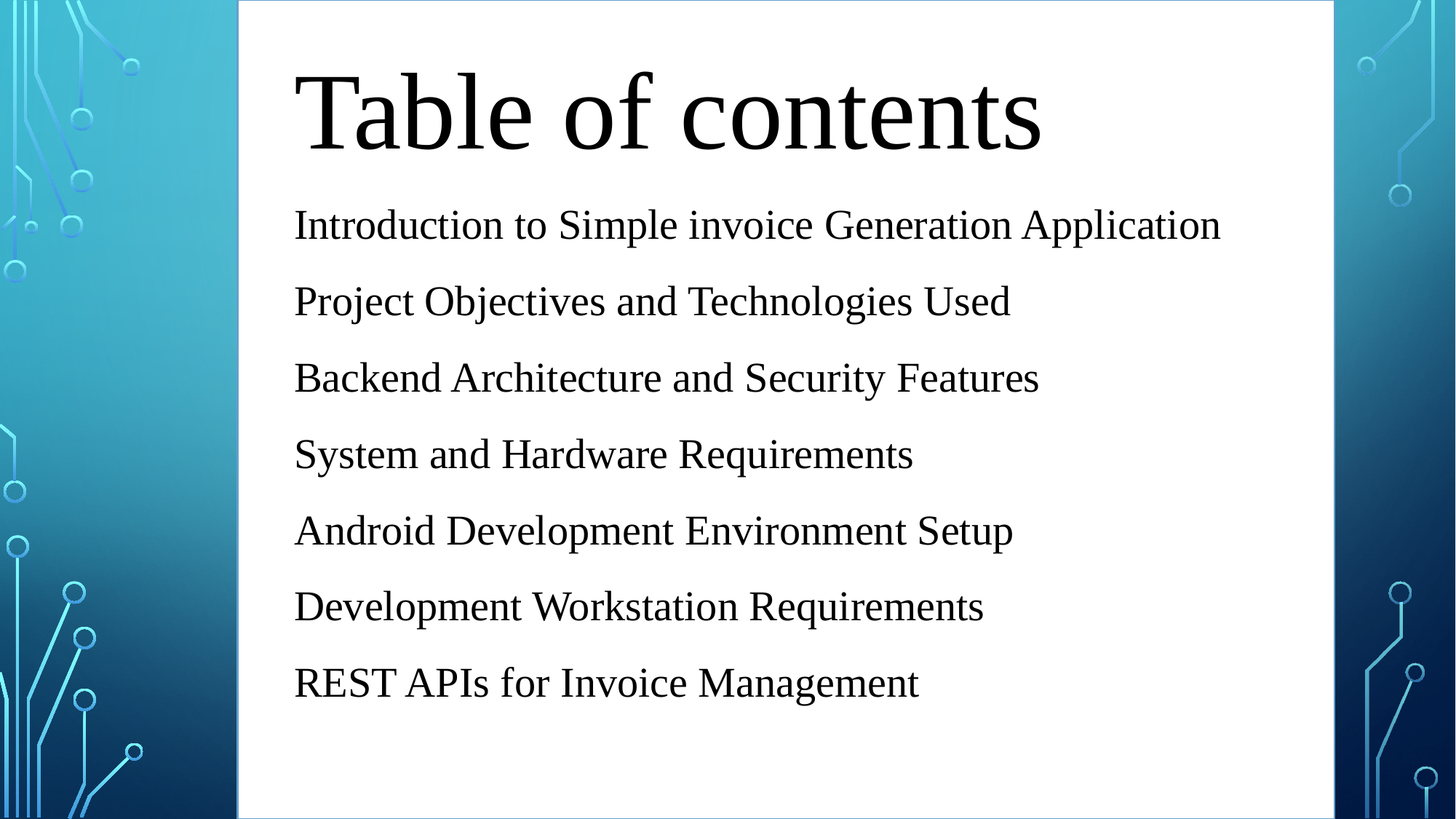

Table of contents
Introduction to Simple invoice Generation Application
Project Objectives and Technologies Used
Backend Architecture and Security Features
System and Hardware Requirements
Android Development Environment Setup
Development Workstation Requirements
REST APIs for Invoice Management